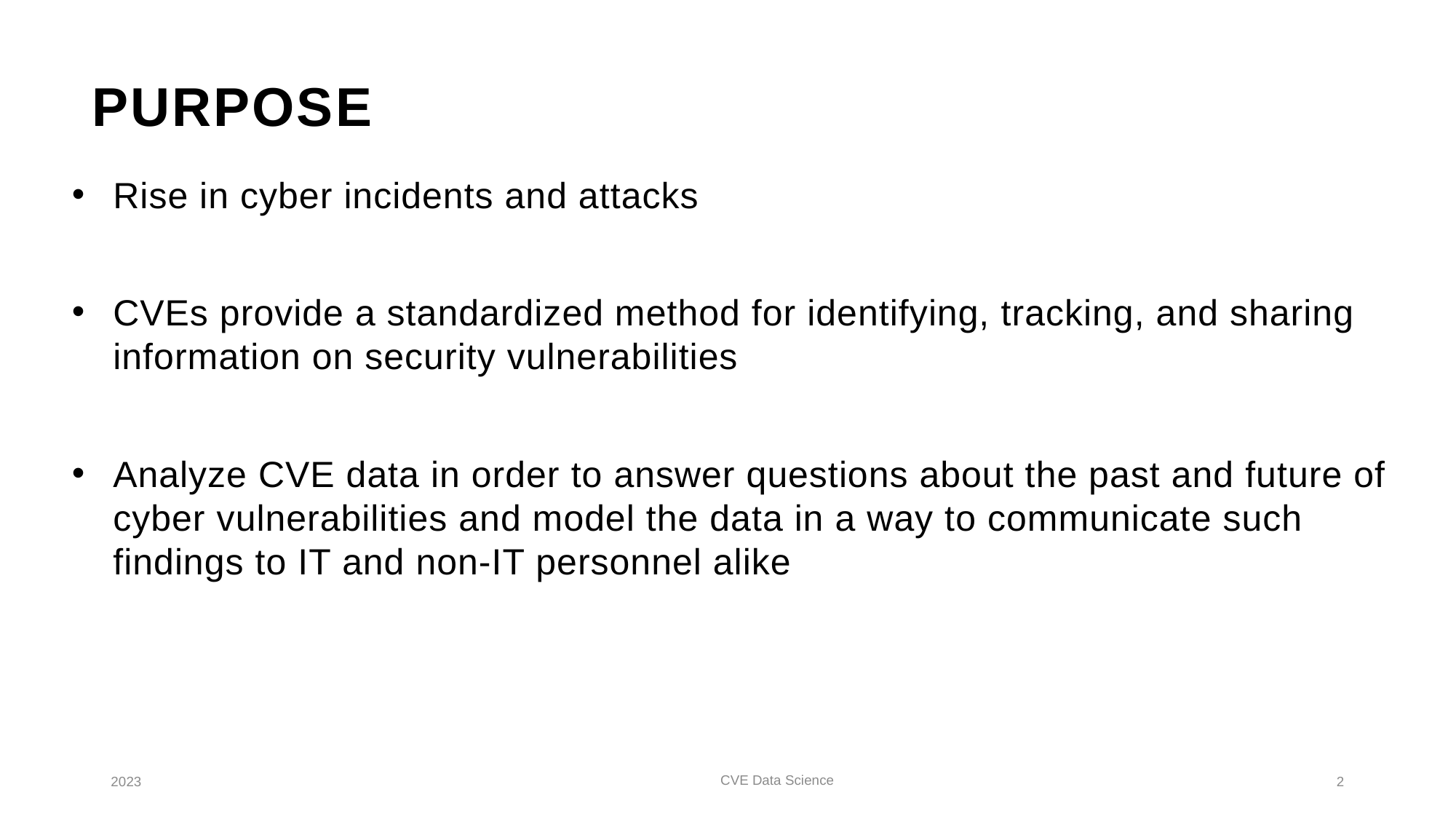

# Purpose
Rise in cyber incidents and attacks

CVEs provide a standardized method for identifying, tracking, and sharing information on security vulnerabilities

Analyze CVE data in order to answer questions about the past and future of cyber vulnerabilities and model the data in a way to communicate such findings to IT and non-IT personnel alike
CVE Data Science
2023
2